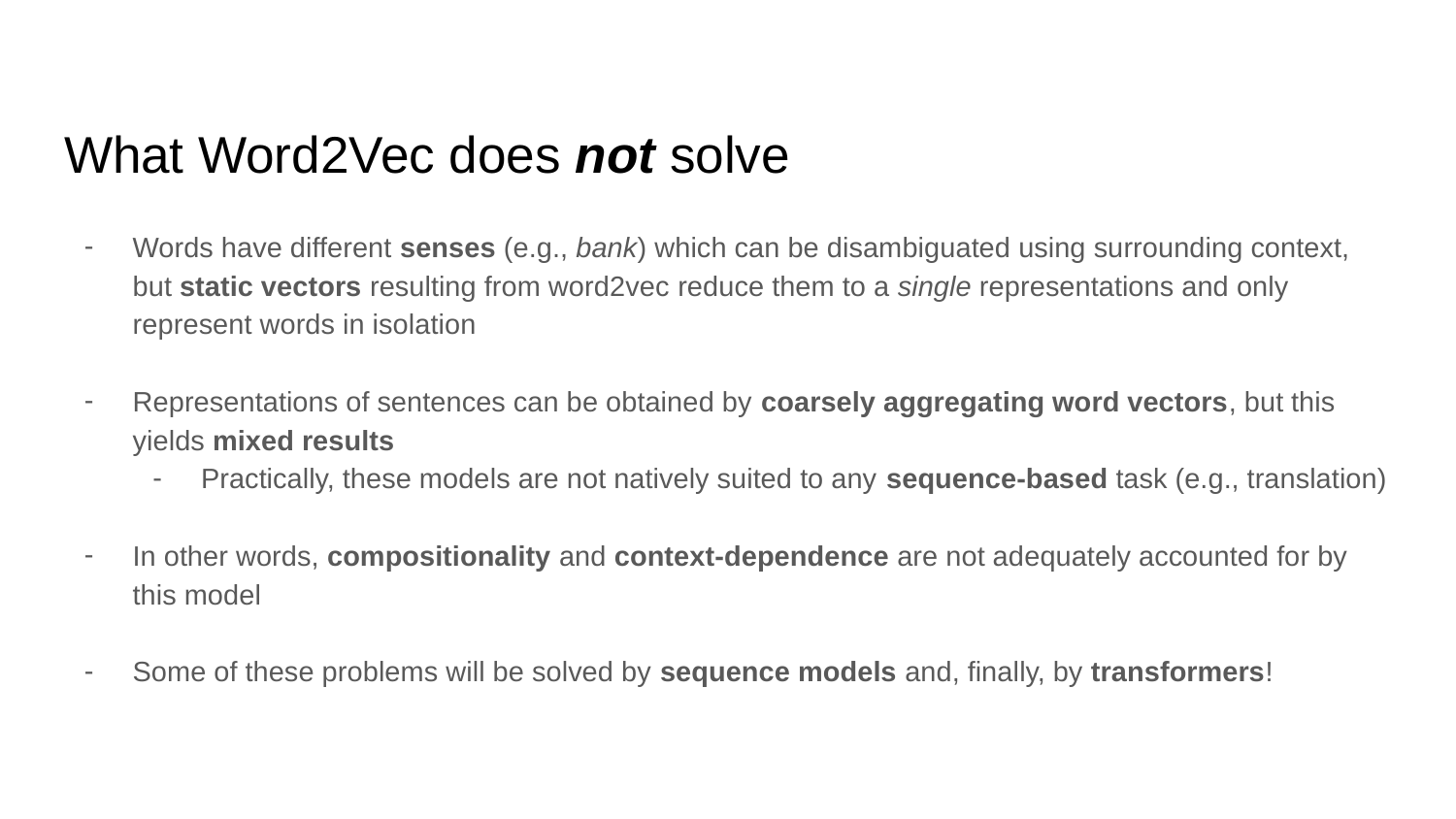

# What Word2Vec does not solve
Words have different senses (e.g., bank) which can be disambiguated using surrounding context, but static vectors resulting from word2vec reduce them to a single representations and only represent words in isolation

Representations of sentences can be obtained by coarsely aggregating word vectors, but this yields mixed results
Practically, these models are not natively suited to any sequence-based task (e.g., translation)

In other words, compositionality and context-dependence are not adequately accounted for by this model

Some of these problems will be solved by sequence models and, finally, by transformers!